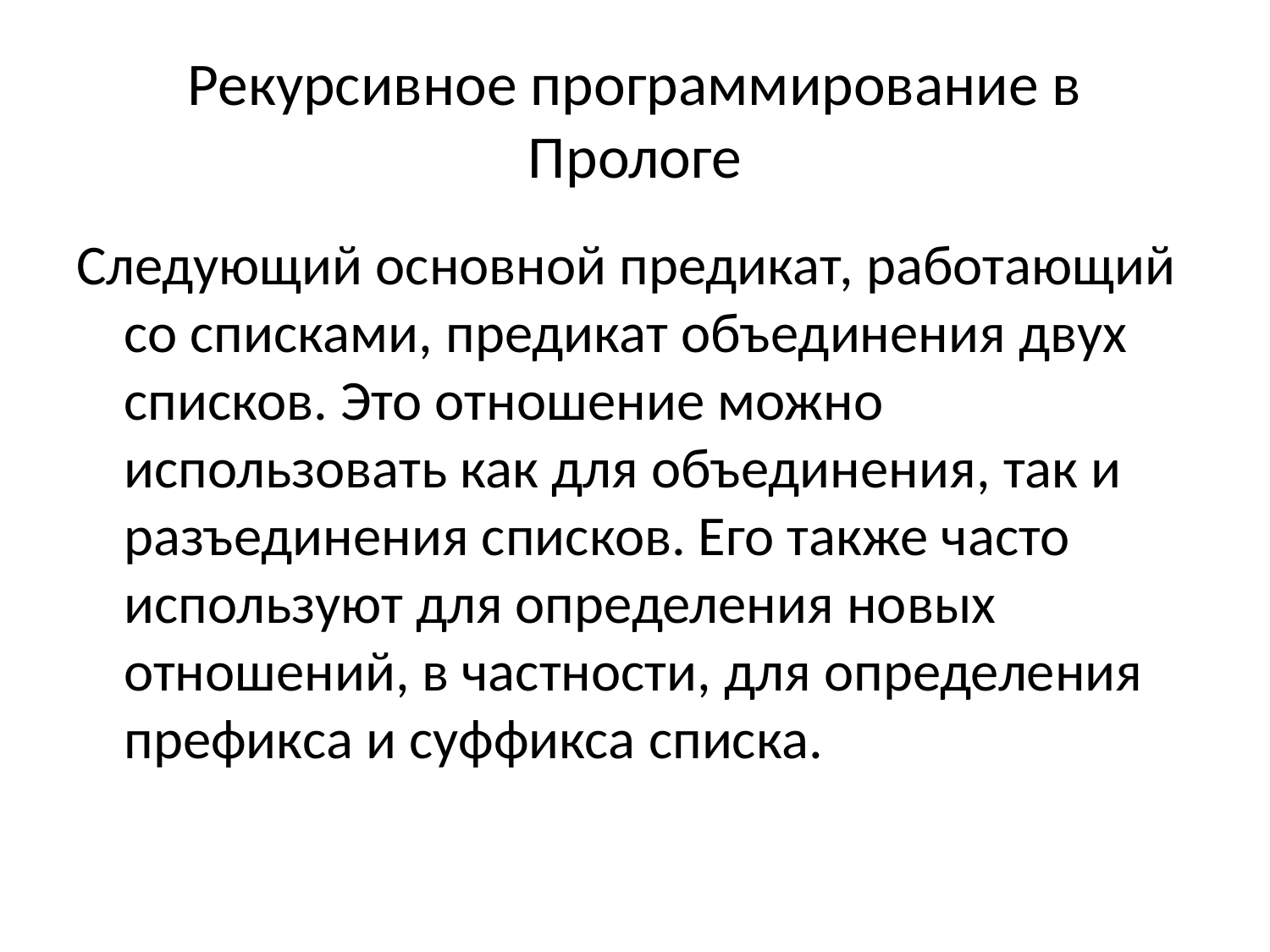

# Рекурсивное программирование в Прологе
Следующий основной предикат, работающий со списками, предикат объединения двух списков. Это отношение можно использовать как для объединения, так и разъединения списков. Его также часто используют для определения новых отношений, в частности, для определения префикса и суффикса списка.